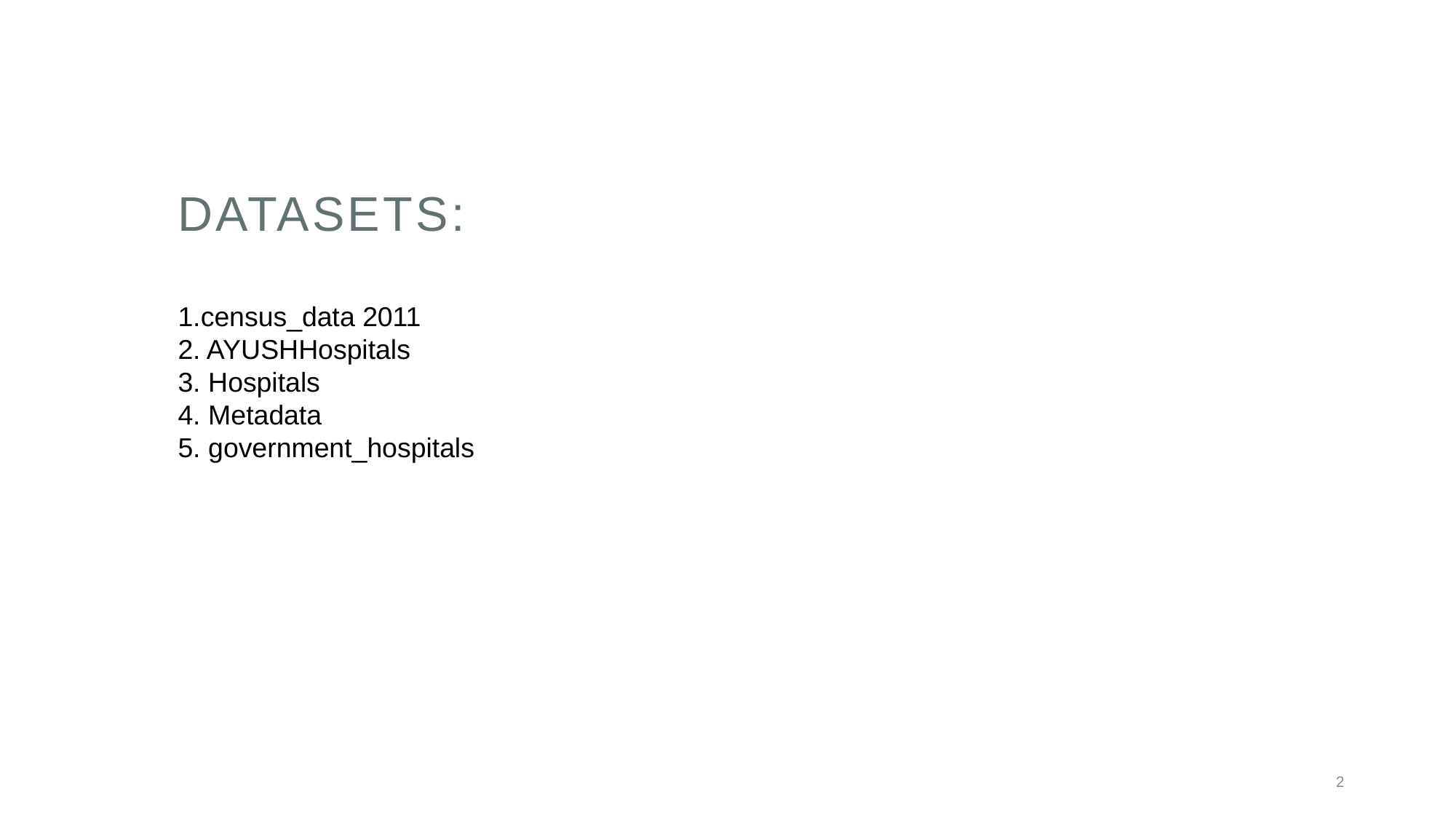

# Datasets:
1.census_data 2011
2. AYUSHHospitals
3. Hospitals
4. Metadata
5. government_hospitals
2